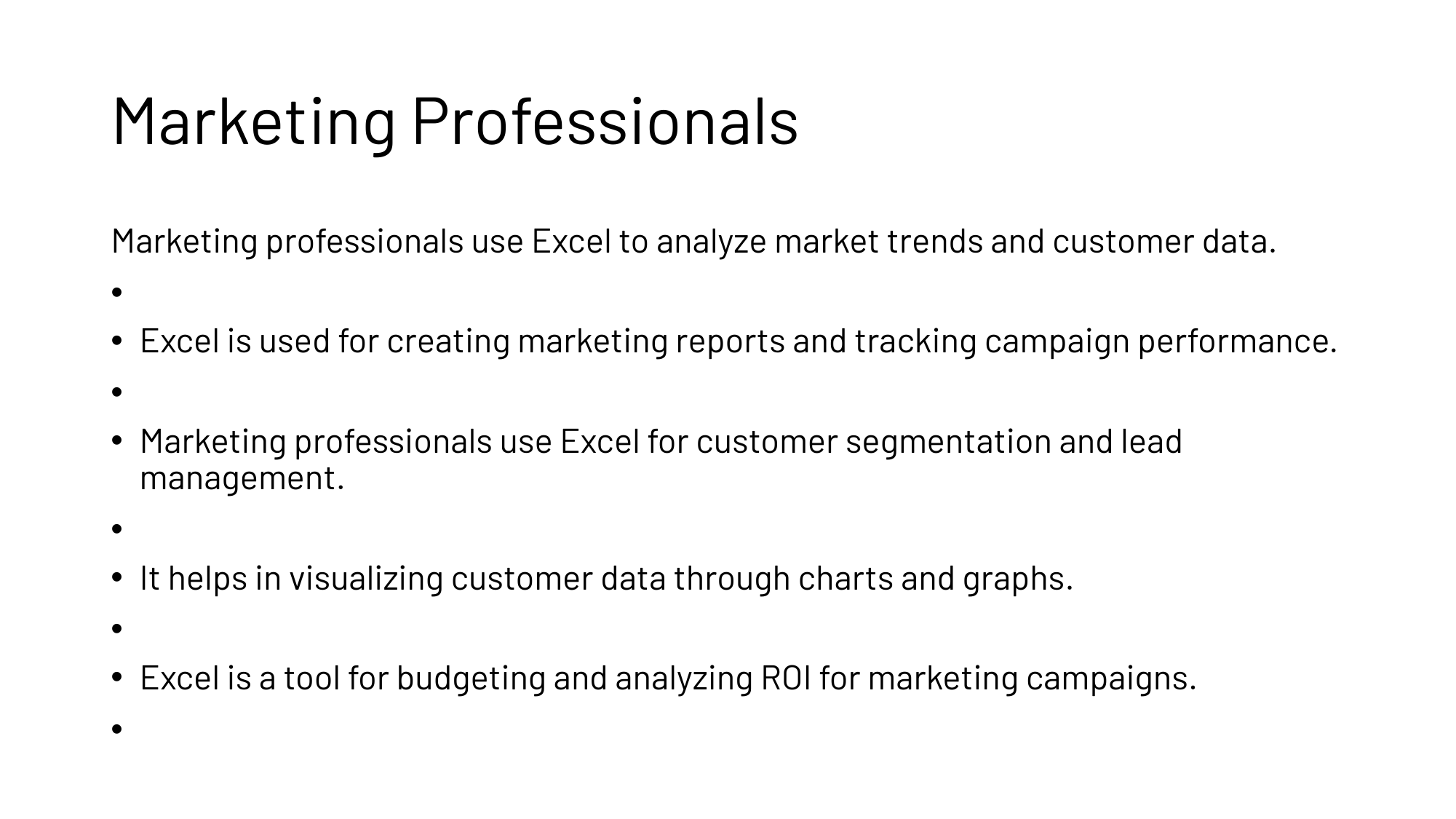

# Marketing Professionals
Marketing professionals use Excel to analyze market trends and customer data.

Excel is used for creating marketing reports and tracking campaign performance.

Marketing professionals use Excel for customer segmentation and lead management.

It helps in visualizing customer data through charts and graphs.

Excel is a tool for budgeting and analyzing ROI for marketing campaigns.